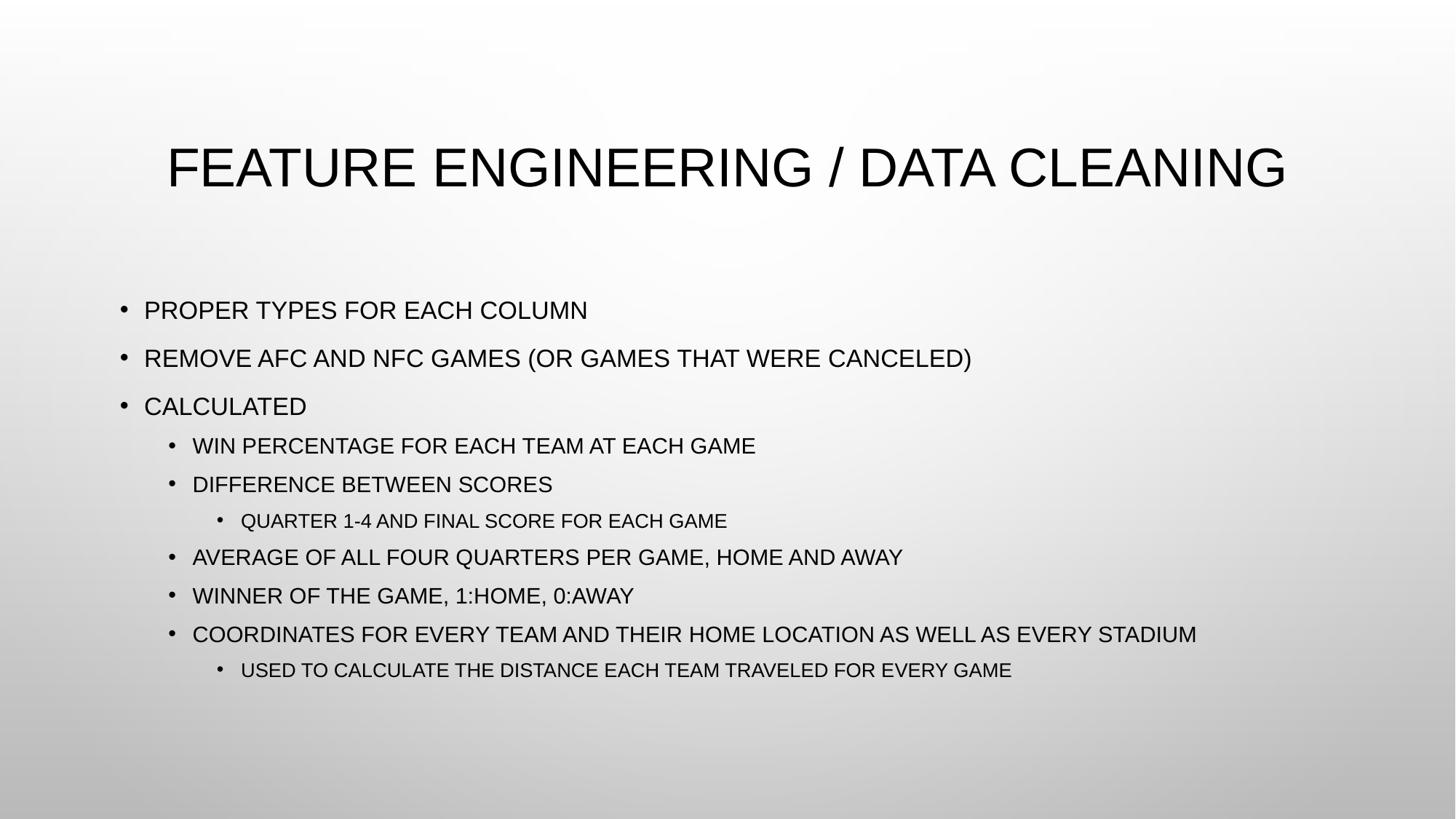

# Feature engineering / data cleaning
Proper types for each column
Remove afc and nfc games (or games that were canceled)
Calculated
Win percentage for each team at each game
Difference between scores
Quarter 1-4 and final score for each game
Average of all four quarters per game, home and away
Winner of the game, 1:home, 0:away
Coordinates for every team and their home location as well as every stadium
Used to calculate the distance each team traveled for every game